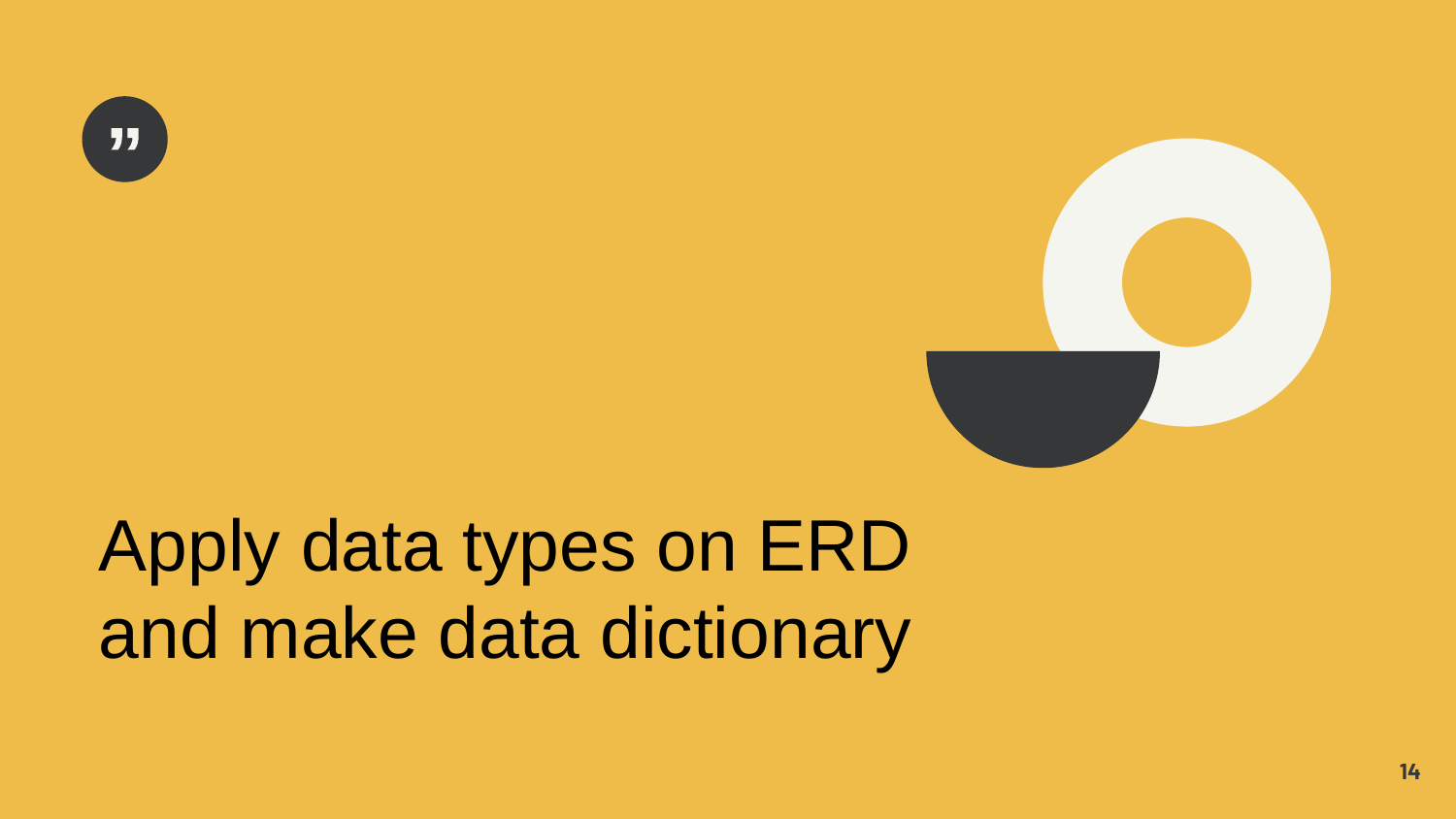

Apply data types on ERD and make data dictionary
14